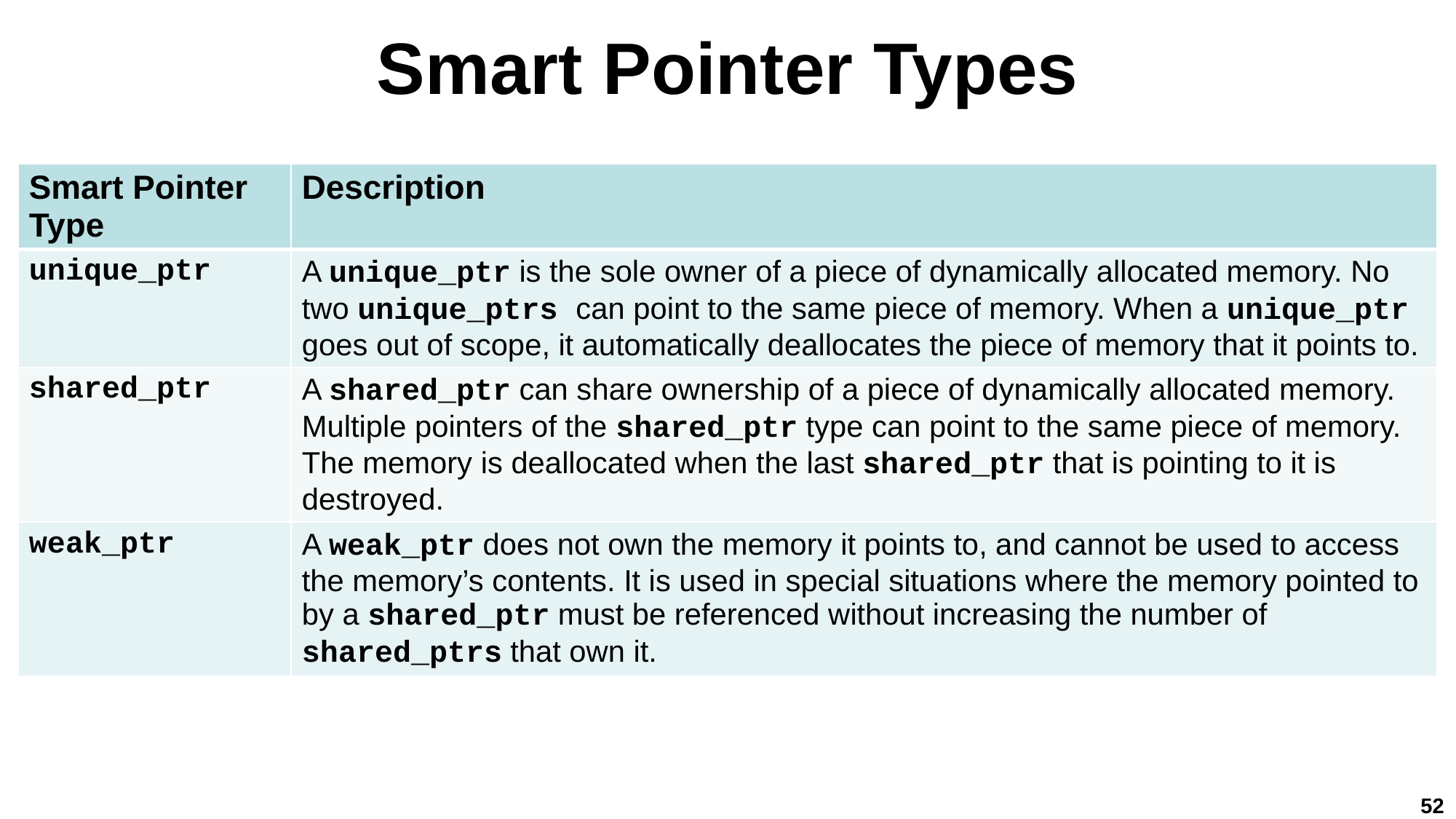

# Smart Pointer Types
| Smart Pointer Type | Description |
| --- | --- |
| unique\_ptr | A unique\_ptr is the sole owner of a piece of dynamically allocated memory. No two unique\_ptrs can point to the same piece of memory. When a unique\_ptr goes out of scope, it automatically deallocates the piece of memory that it points to. |
| shared\_ptr | A shared\_ptr can share ownership of a piece of dynamically allocated memory. Multiple pointers of the shared\_ptr type can point to the same piece of memory. The memory is deallocated when the last shared\_ptr that is pointing to it is destroyed. |
| weak\_ptr | A weak\_ptr does not own the memory it points to, and cannot be used to access the memory’s contents. It is used in special situations where the memory pointed to by a shared\_ptr must be referenced without increasing the number of shared\_ptrs that own it. |
52